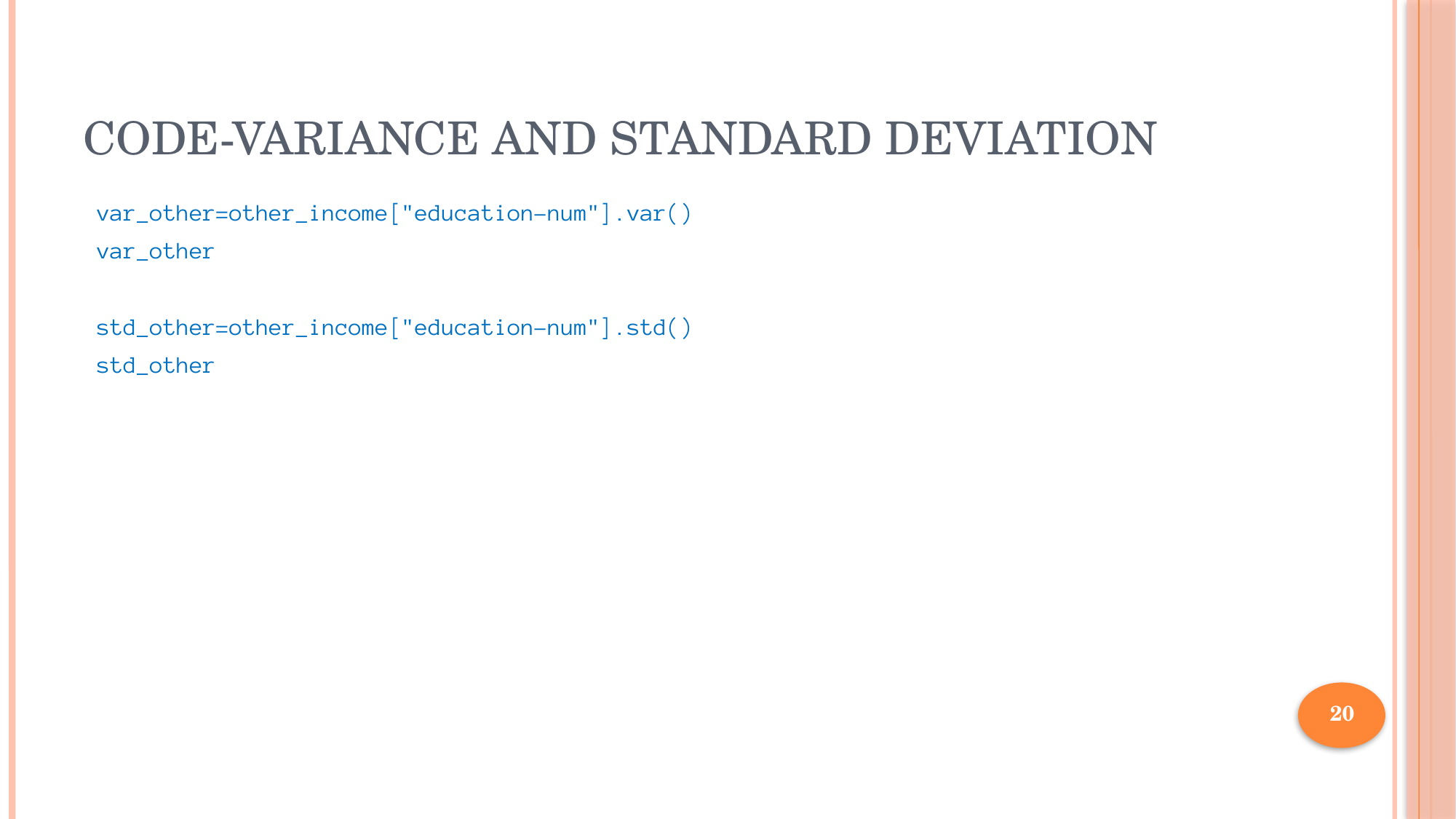

# Code-Variance and Standard deviation
var_other=other_income["education-num"].var()
var_other

std_other=other_income["education-num"].std()
std_other

20